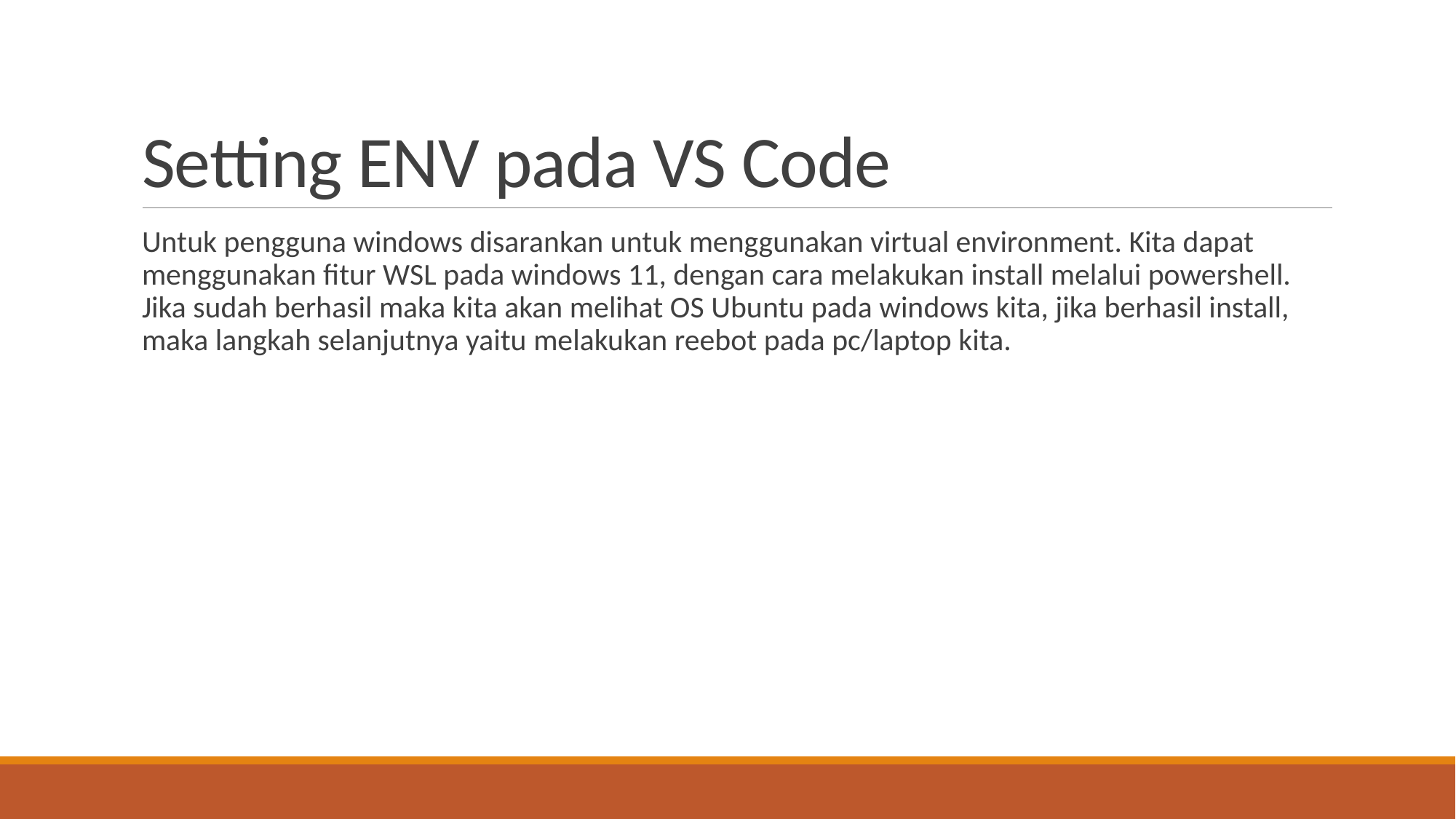

# Setting ENV pada VS Code
Untuk pengguna windows disarankan untuk menggunakan virtual environment. Kita dapat menggunakan fitur WSL pada windows 11, dengan cara melakukan install melalui powershell. Jika sudah berhasil maka kita akan melihat OS Ubuntu pada windows kita, jika berhasil install, maka langkah selanjutnya yaitu melakukan reebot pada pc/laptop kita.